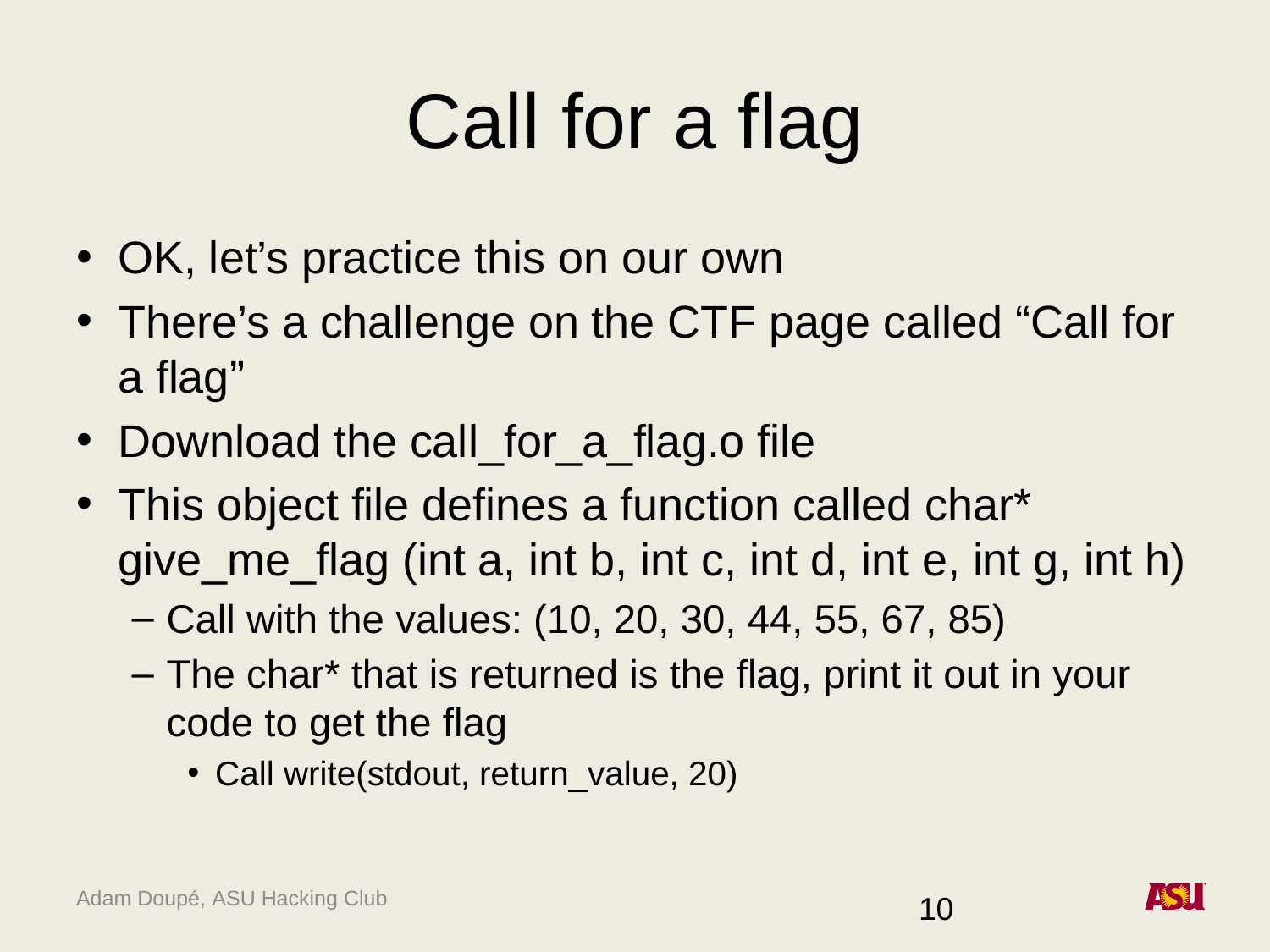

# Call for a flag
OK, let’s practice this on our own
There’s a challenge on the CTF page called “Call for a flag”
Download the call_for_a_flag.o file
This object file defines a function called char* give_me_flag (int a, int b, int c, int d, int e, int g, int h)
Call with the values: (10, 20, 30, 44, 55, 67, 85)
The char* that is returned is the flag, print it out in your code to get the flag
Call write(stdout, return_value, 20)

10